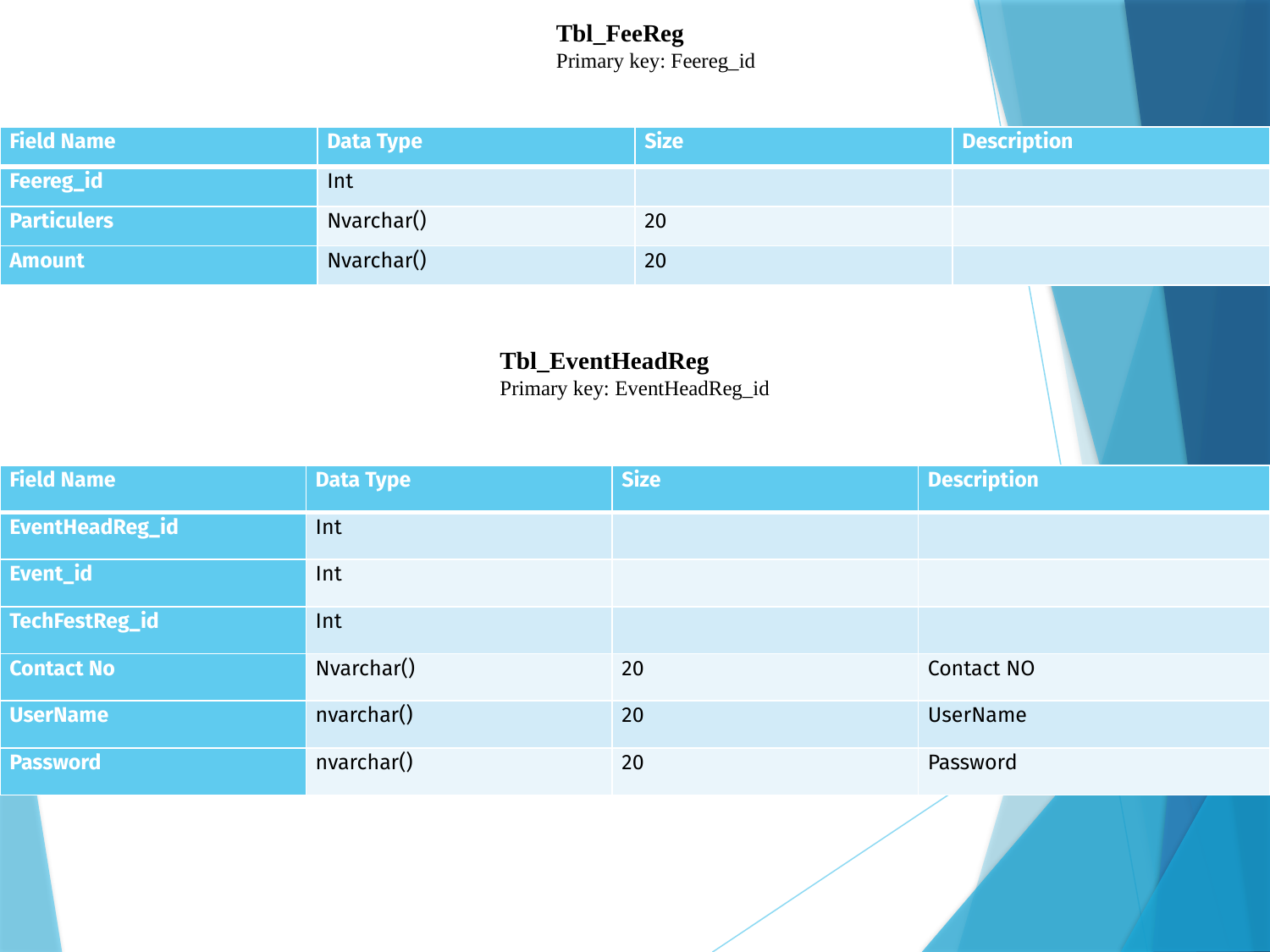

Tbl_FeeReg
Primary key: Feereg_id

| Field Name | Data Type | Size | Description |
| --- | --- | --- | --- |
| Feereg\_id | Int |  |  |
| Particulers | Nvarchar() | 20 |  |
| Amount | Nvarchar() | 20 |  |
Tbl_EventHeadReg
Primary key: EventHeadReg_id

| Field Name | Data Type | Size | Description |
| --- | --- | --- | --- |
| EventHeadReg\_id | Int |  |  |
| Event\_id | Int |  |  |
| TechFestReg\_id | Int |  |  |
| Contact No | Nvarchar() | 20 | Contact NO |
| UserName | nvarchar() | 20 | UserName |
| Password | nvarchar() | 20 | Password |